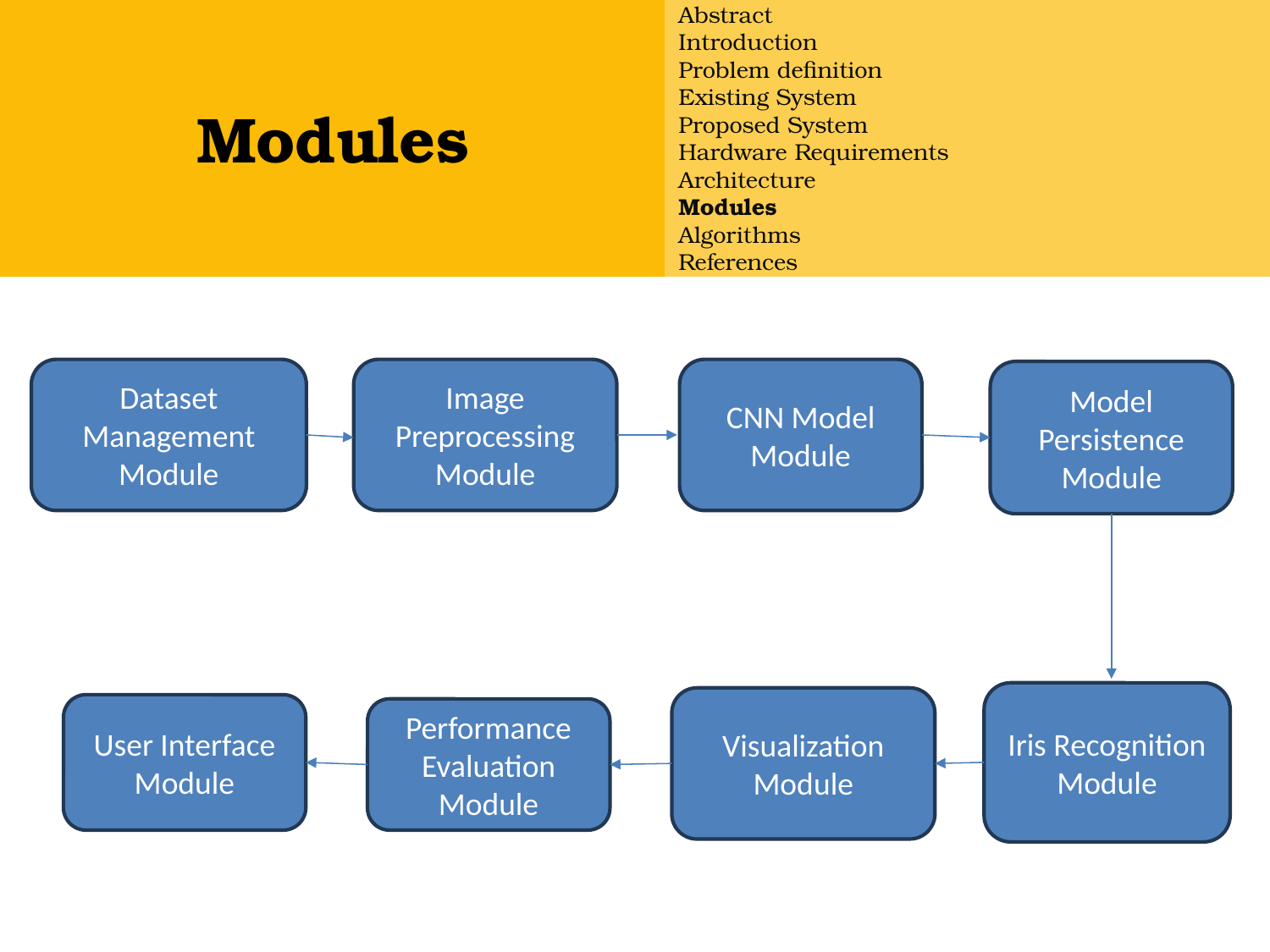

Modules
Abstract
Introduction
Problem definition
Existing System
Proposed System
Hardware Requirements
Architecture
Modules
Algorithms
References
#

Dataset Management Module
Image Preprocessing Module
CNN Model Module
Model Persistence Module
Iris Recognition Module
Visualization Module
User Interface Module
Performance Evaluation Module